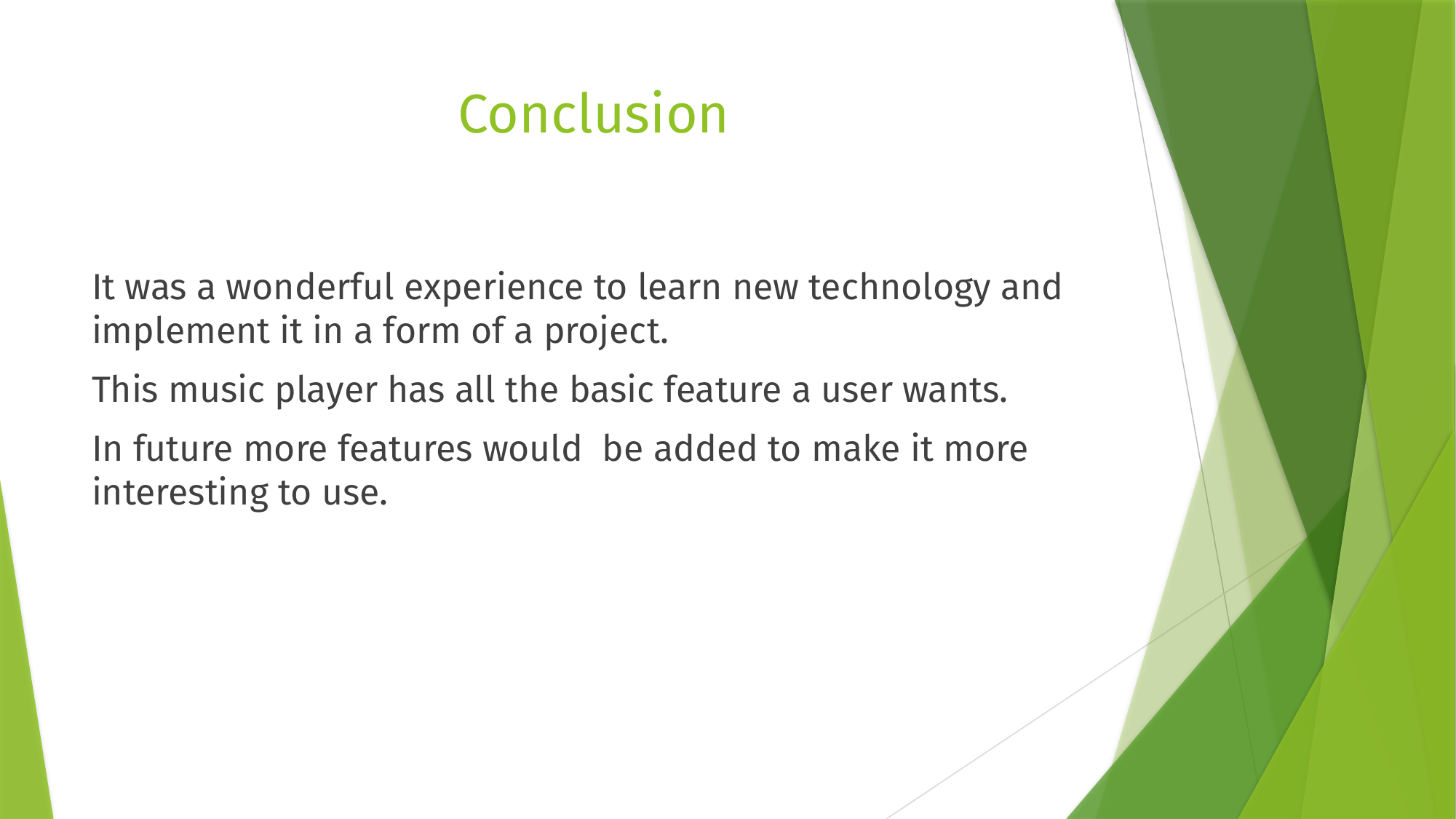

# Conclusion
It was a wonderful experience to learn new technology and implement it in a form of a project.
This music player has all the basic feature a user wants.
In future more features would  be added to make it more interesting to use.